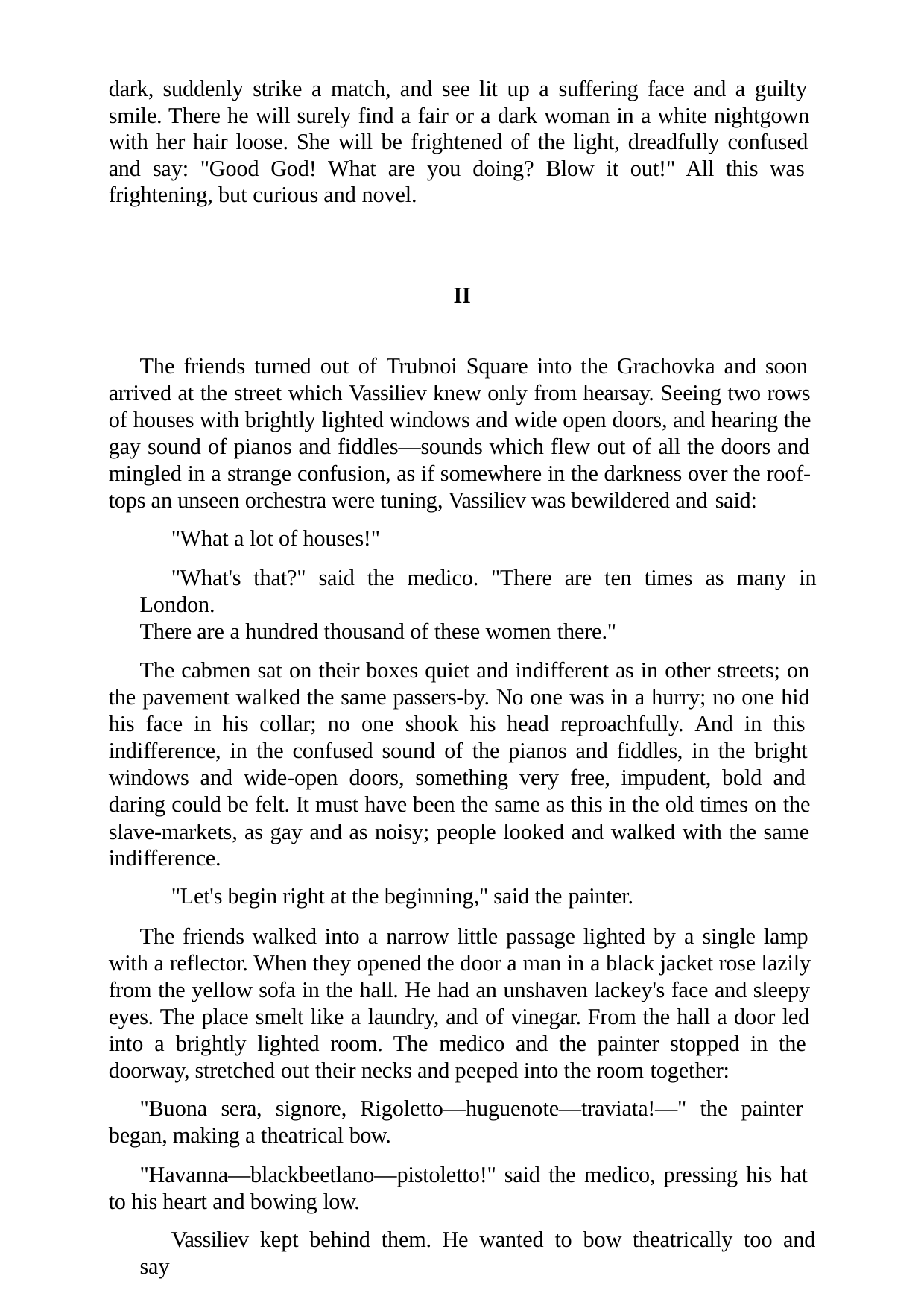

dark, suddenly strike a match, and see lit up a suffering face and a guilty  smile. There he will surely find a fair or a dark woman in a white nightgown  with her hair loose. She will be frightened of the light, dreadfully confused  and say: "Good God! What are you doing? Blow it out!" All this was  frightening, but curious and novel.
II

The friends turned out of Trubnoi Square into the Grachovka and soon  arrived at the street which Vassiliev knew only from hearsay. Seeing two rows  of houses with brightly lighted windows and wide open doors, and hearing the  gay sound of pianos and fiddles—sounds which flew out of all the doors and  mingled in a strange confusion, as if somewhere in the darkness over the roof-  tops an unseen orchestra were tuning, Vassiliev was bewildered and said:
"What a lot of houses!"
"What's that?" said the medico. "There are ten times as many in London.
There are a hundred thousand of these women there."
The cabmen sat on their boxes quiet and indifferent as in other streets; on  the pavement walked the same passers-by. No one was in a hurry; no one hid  his face in his collar; no one shook his head reproachfully. And in this  indifference, in the confused sound of the pianos and fiddles, in the bright  windows and wide-open doors, something very free, impudent, bold and  daring could be felt. It must have been the same as this in the old times on the  slave-markets, as gay and as noisy; people looked and walked with the same  indifference.
"Let's begin right at the beginning," said the painter.
The friends walked into a narrow little passage lighted by a single lamp  with a reflector. When they opened the door a man in a black jacket rose lazily  from the yellow sofa in the hall. He had an unshaven lackey's face and sleepy  eyes. The place smelt like a laundry, and of vinegar. From the hall a door led  into a brightly lighted room. The medico and the painter stopped in the  doorway, stretched out their necks and peeped into the room together:
"Buona sera, signore, Rigoletto—huguenote—traviata!—" the painter  began, making a theatrical bow.
"Havanna—blackbeetlano—pistoletto!" said the medico, pressing his hat  to his heart and bowing low.
Vassiliev kept behind them. He wanted to bow theatrically too and say